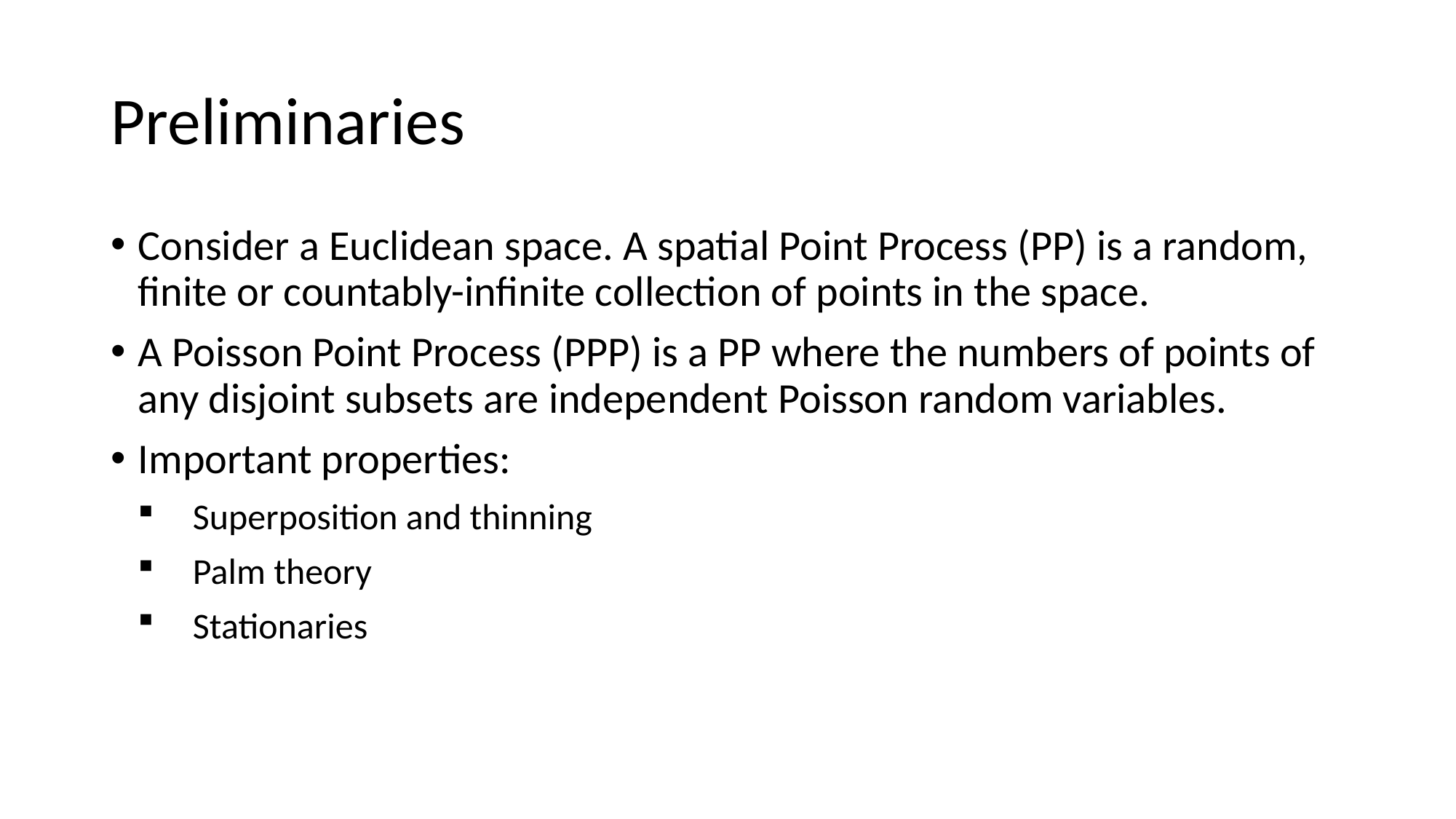

# Preliminaries
Consider a Euclidean space. A spatial Point Process (PP) is a random, finite or countably-infinite collection of points in the space.
A Poisson Point Process (PPP) is a PP where the numbers of points of any disjoint subsets are independent Poisson random variables.
Important properties:
Superposition and thinning
Palm theory
Stationaries